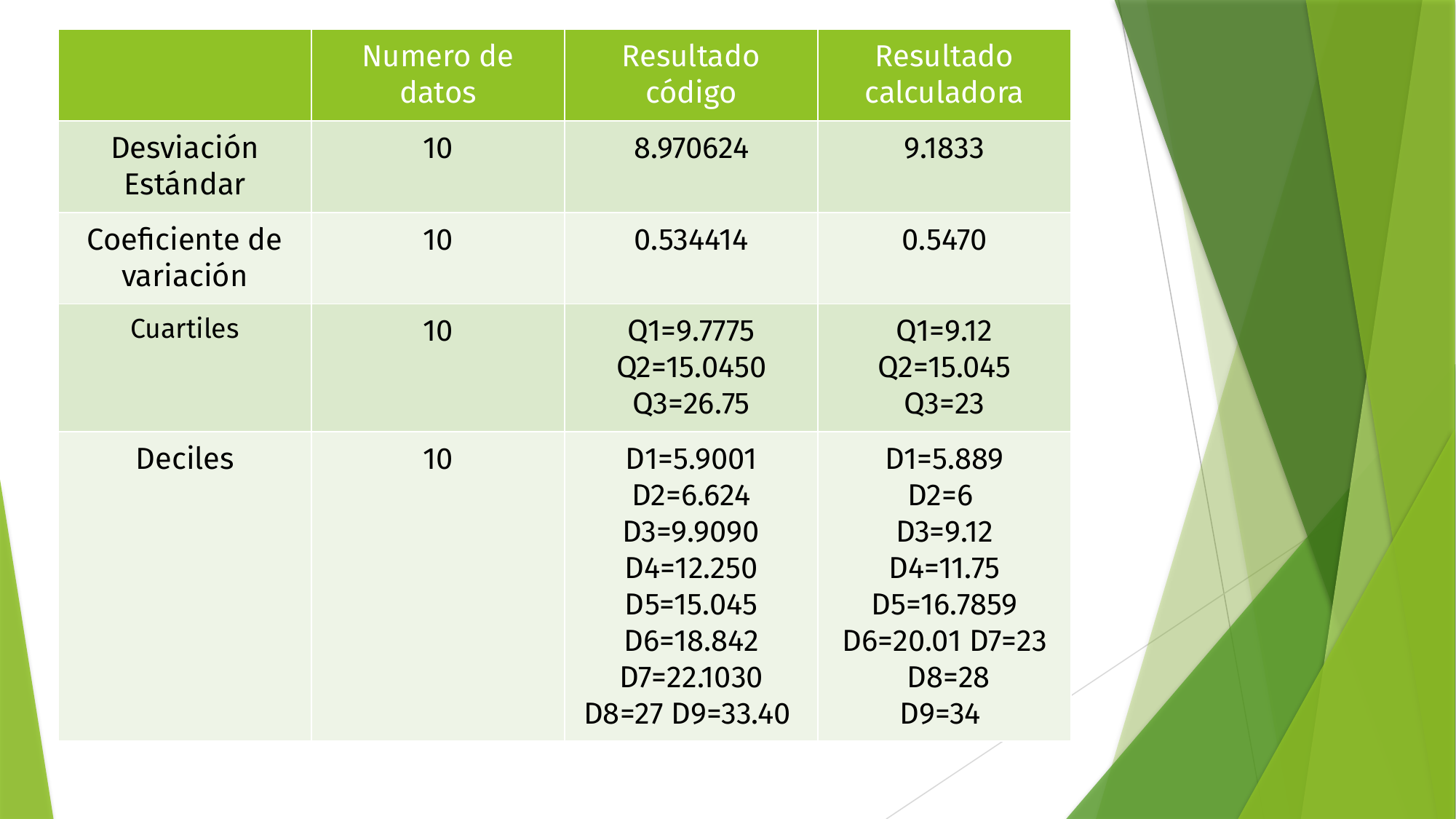

|  | Numero de datos | Resultado código | Resultado calculadora |
| --- | --- | --- | --- |
| Desviación Estándar | 10 | 8.970624 | 9.1833 |
| Coeficiente de variación | 10 | 0.534414 | 0.5470 |
| Cuartiles | 10 | Q1=9.7775 Q2=15.0450 Q3=26.75 | Q1=9.12 Q2=15.045 Q3=23 |
| Deciles | 10 | D1=5.9001 D2=6.624 D3=9.9090 D4=12.250 D5=15.045 D6=18.842 D7=22.1030 D8=27 D9=33.40 | D1=5.889 D2=6 D3=9.12 D4=11.75 D5=16.7859 D6=20.01 D7=23 D8=28 D9=34 |